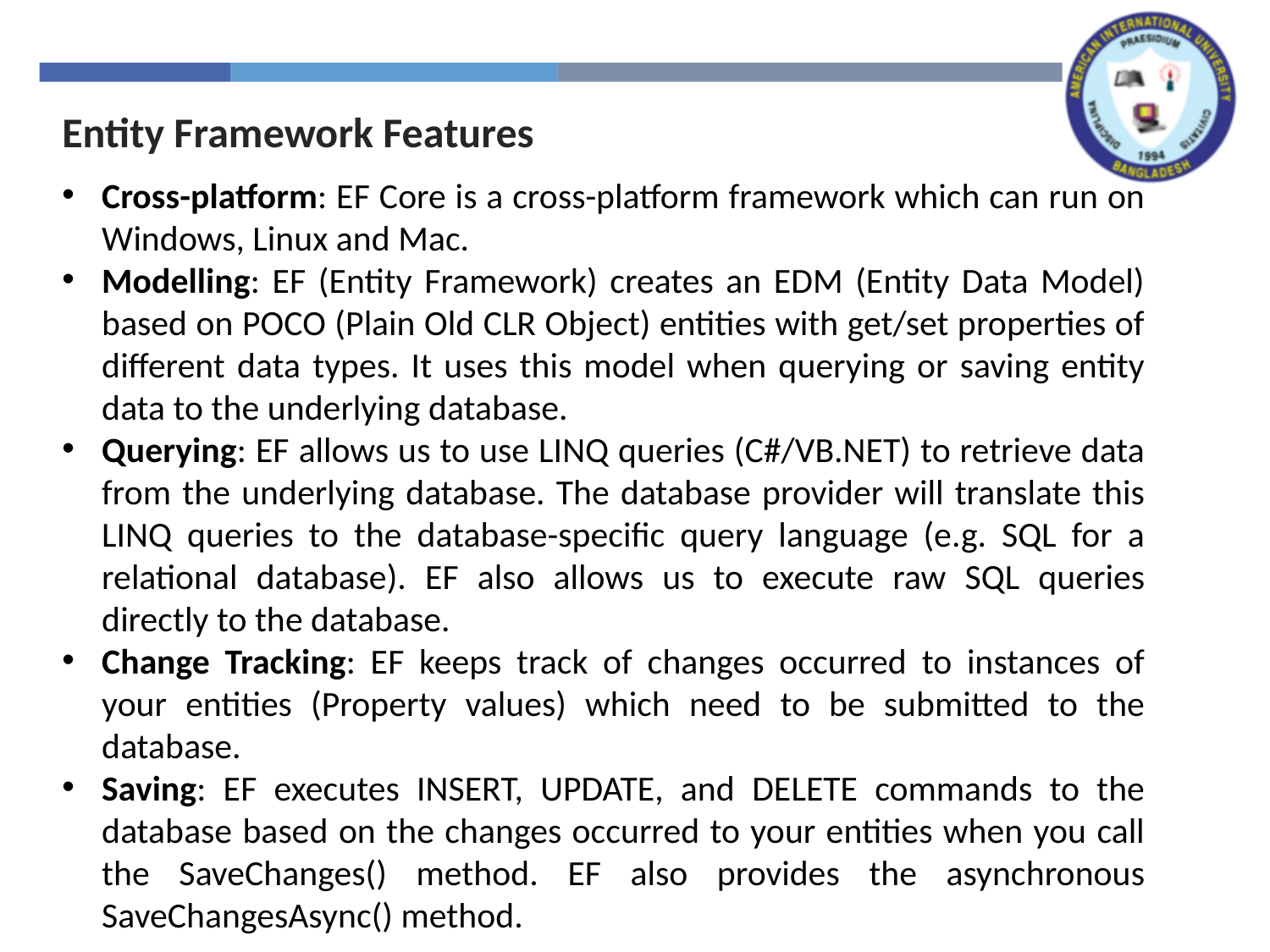

Entity Framework Features

Cross-platform: EF Core is a cross-platform framework which can run on Windows, Linux and Mac.
Modelling: EF (Entity Framework) creates an EDM (Entity Data Model) based on POCO (Plain Old CLR Object) entities with get/set properties of different data types. It uses this model when querying or saving entity data to the underlying database.
Querying: EF allows us to use LINQ queries (C#/VB.NET) to retrieve data from the underlying database. The database provider will translate this LINQ queries to the database-specific query language (e.g. SQL for a relational database). EF also allows us to execute raw SQL queries directly to the database.
Change Tracking: EF keeps track of changes occurred to instances of your entities (Property values) which need to be submitted to the database.
Saving: EF executes INSERT, UPDATE, and DELETE commands to the database based on the changes occurred to your entities when you call the SaveChanges() method. EF also provides the asynchronous SaveChangesAsync() method.